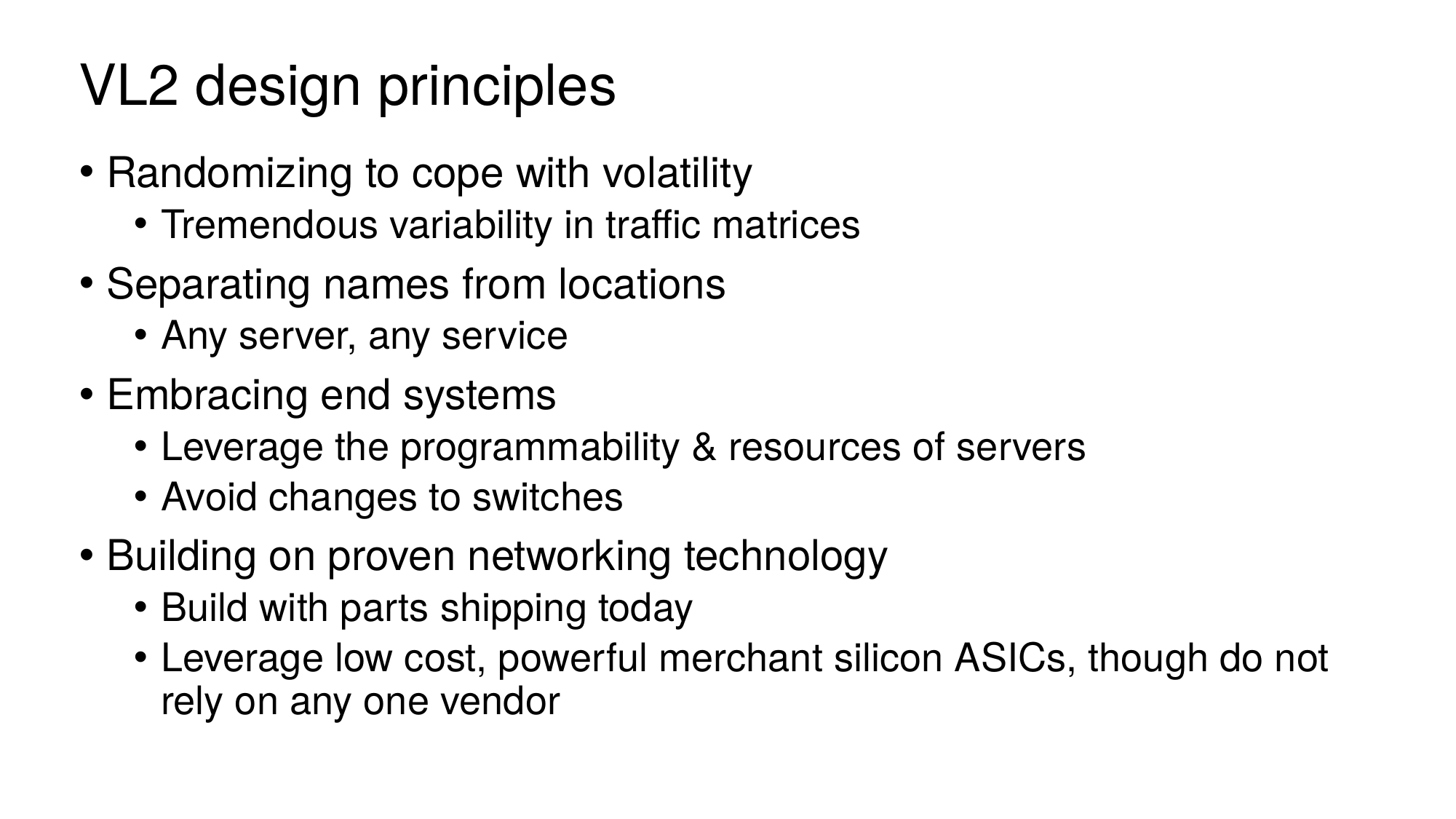

# VL2 design principles
Randomizing to cope with volatility
Tremendous variability in traffic matrices
Separating names from locations
Any server, any service
Embracing end systems
Leverage the programmability & resources of servers
Avoid changes to switches
Building on proven networking technology
Build with parts shipping today
Leverage low cost, powerful merchant silicon ASICs, though do not rely on any one vendor